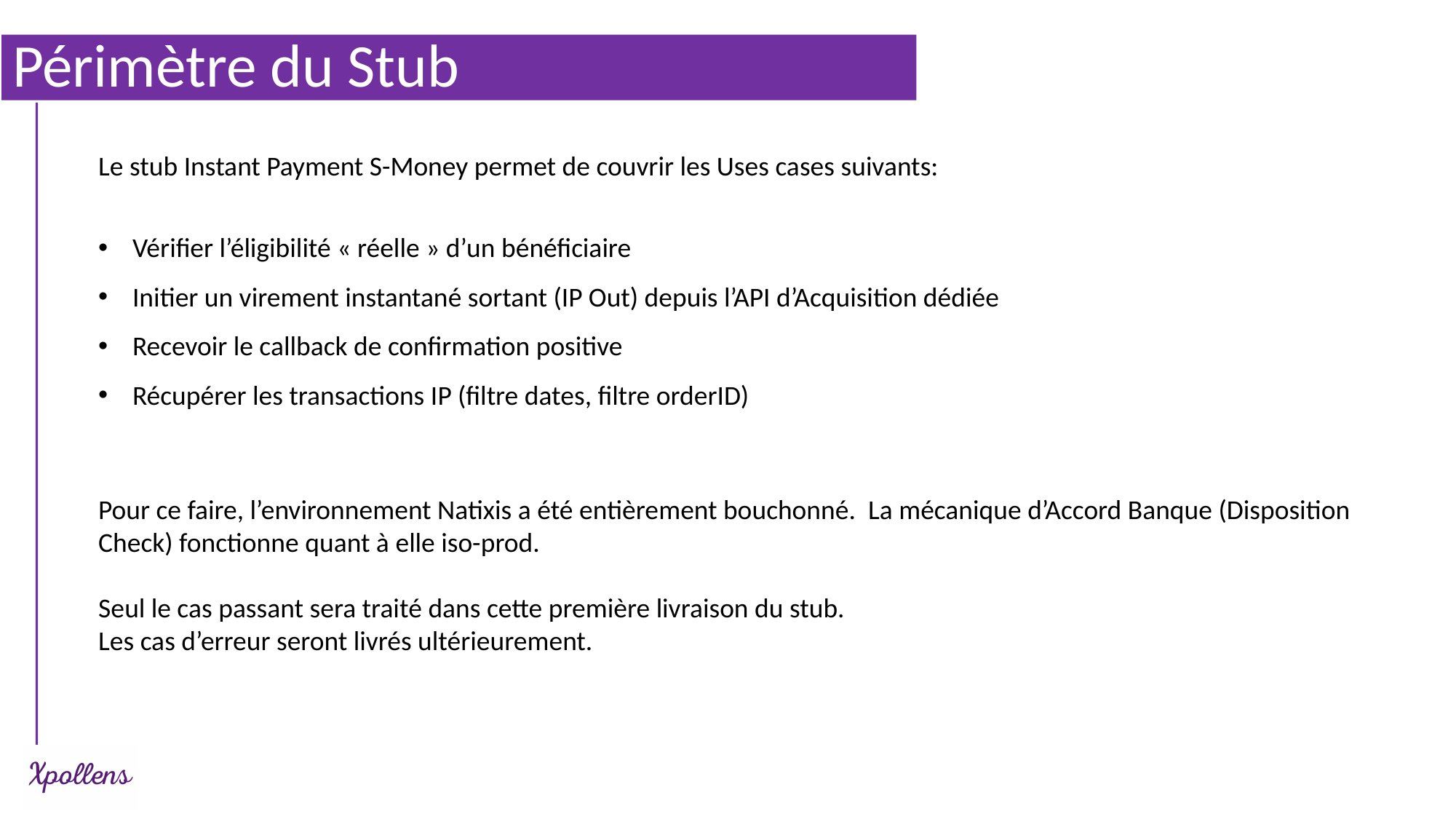

# Périmètre du Stub
Le stub Instant Payment S-Money permet de couvrir les Uses cases suivants:

Vérifier l’éligibilité « réelle » d’un bénéficiaire
Initier un virement instantané sortant (IP Out) depuis l’API d’Acquisition dédiée
Recevoir le callback de confirmation positive
Récupérer les transactions IP (filtre dates, filtre orderID)

Pour ce faire, l’environnement Natixis a été entièrement bouchonné.  La mécanique d’Accord Banque (Disposition Check) fonctionne quant à elle iso-prod.

Seul le cas passant sera traité dans cette première livraison du stub.
Les cas d’erreur seront livrés ultérieurement.